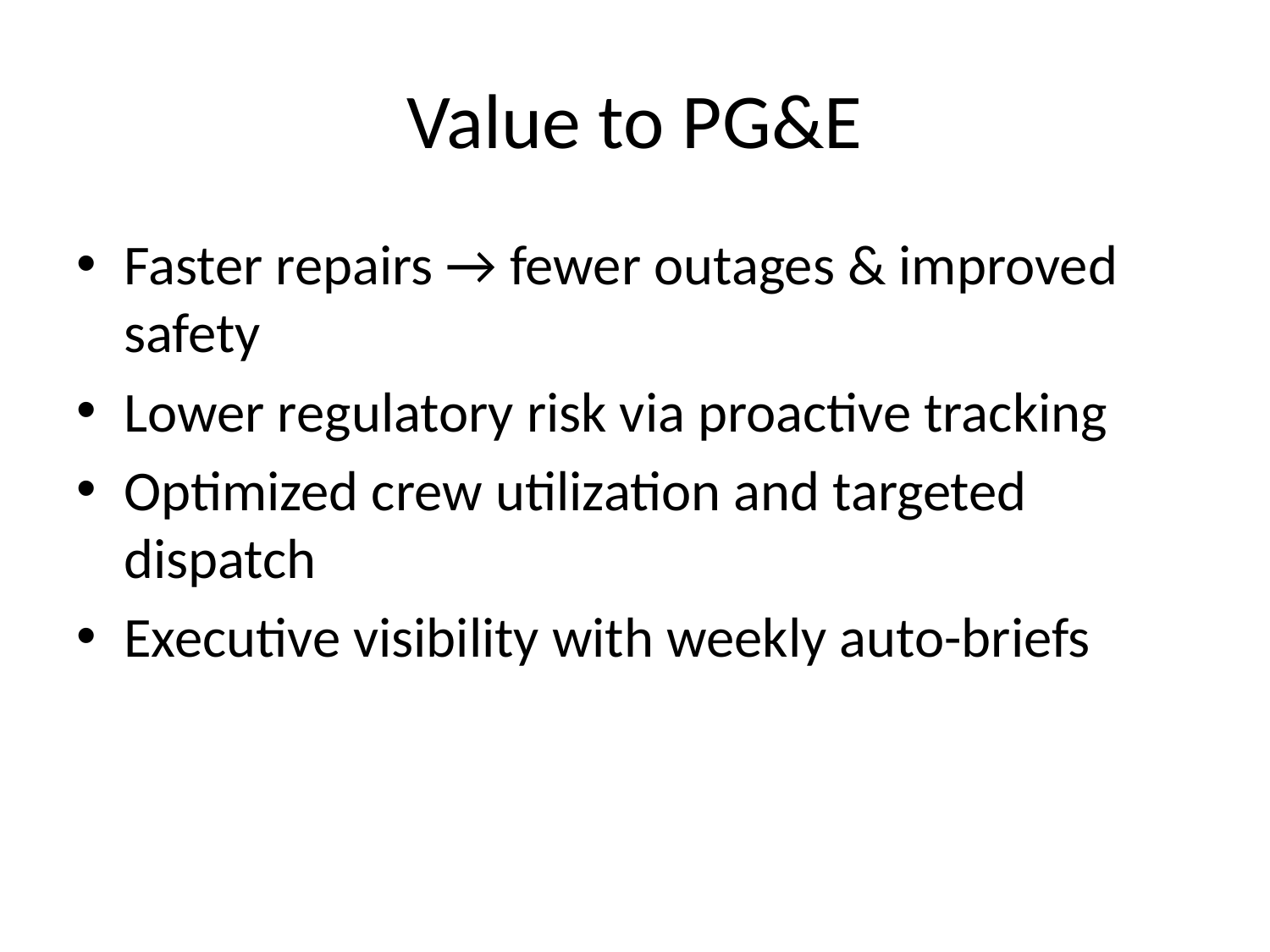

# Value to PG&E
Faster repairs → fewer outages & improved safety
Lower regulatory risk via proactive tracking
Optimized crew utilization and targeted dispatch
Executive visibility with weekly auto-briefs